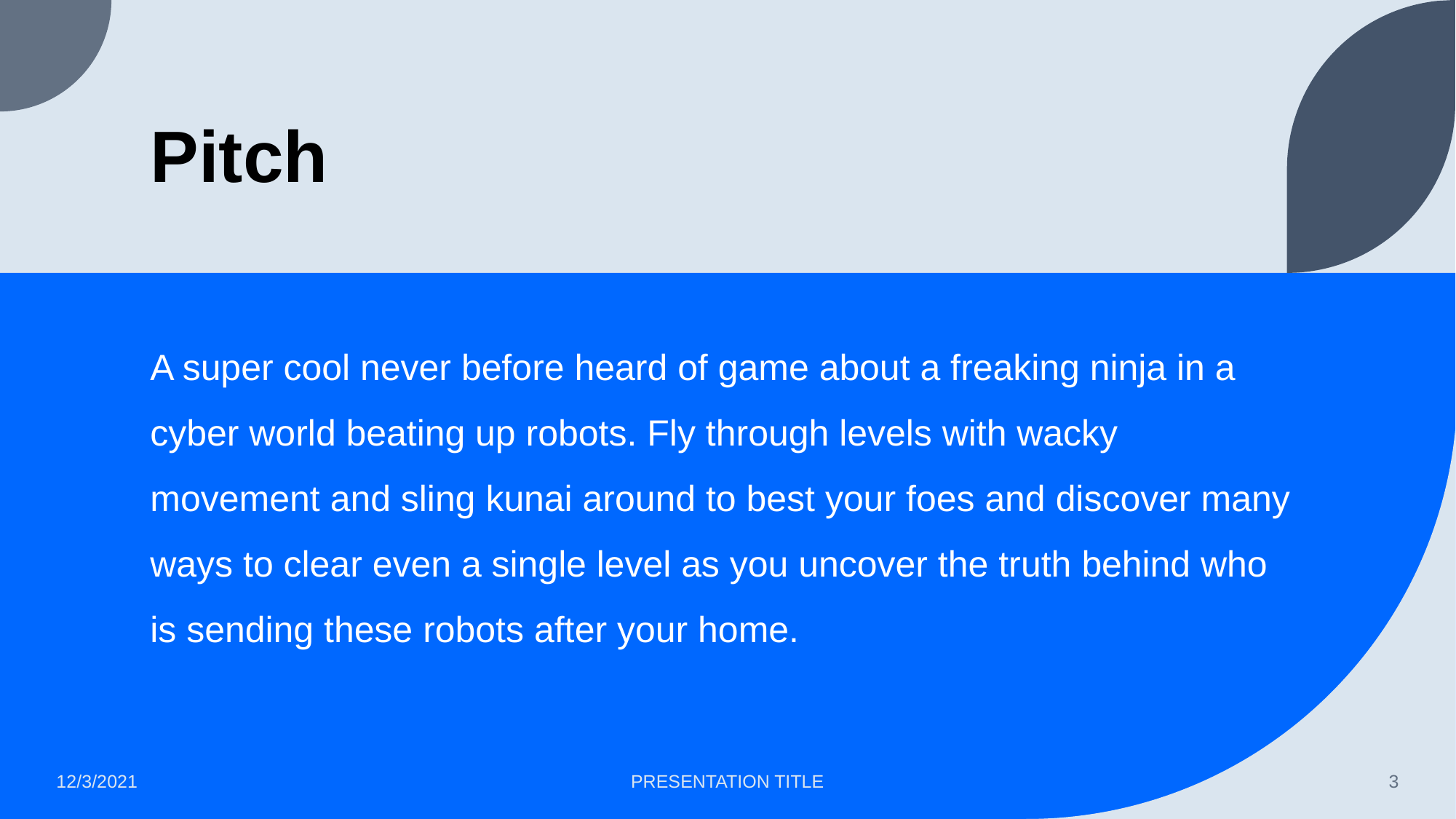

# Pitch
A super cool never before heard of game about a freaking ninja in a cyber world beating up robots. Fly through levels with wacky movement and sling kunai around to best your foes and discover many ways to clear even a single level as you uncover the truth behind who is sending these robots after your home.
12/3/2021
PRESENTATION TITLE
3